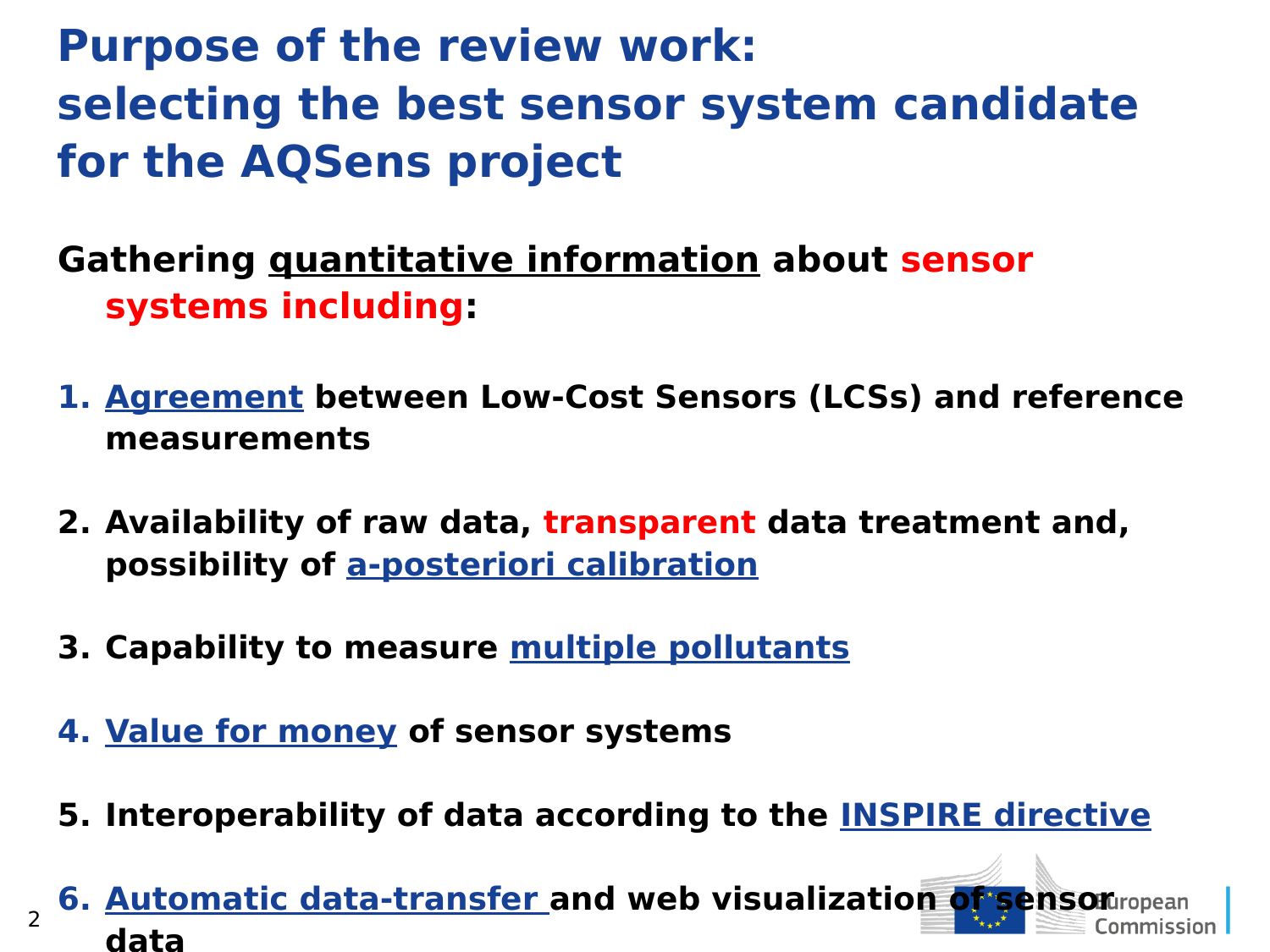

Purpose of the review work:
selecting the best sensor system candidate
for the AQSens project

Gathering quantitative information about sensor systems including:

Agreement between Low-Cost Sensors (LCSs) and reference measurements

Availability of raw data, transparent data treatment and, possibility of a-posteriori calibration

Capability to measure multiple pollutants

Value for money of sensor systems

Interoperability of data according to the INSPIRE directive

Automatic data-transfer and web visualization of sensor data